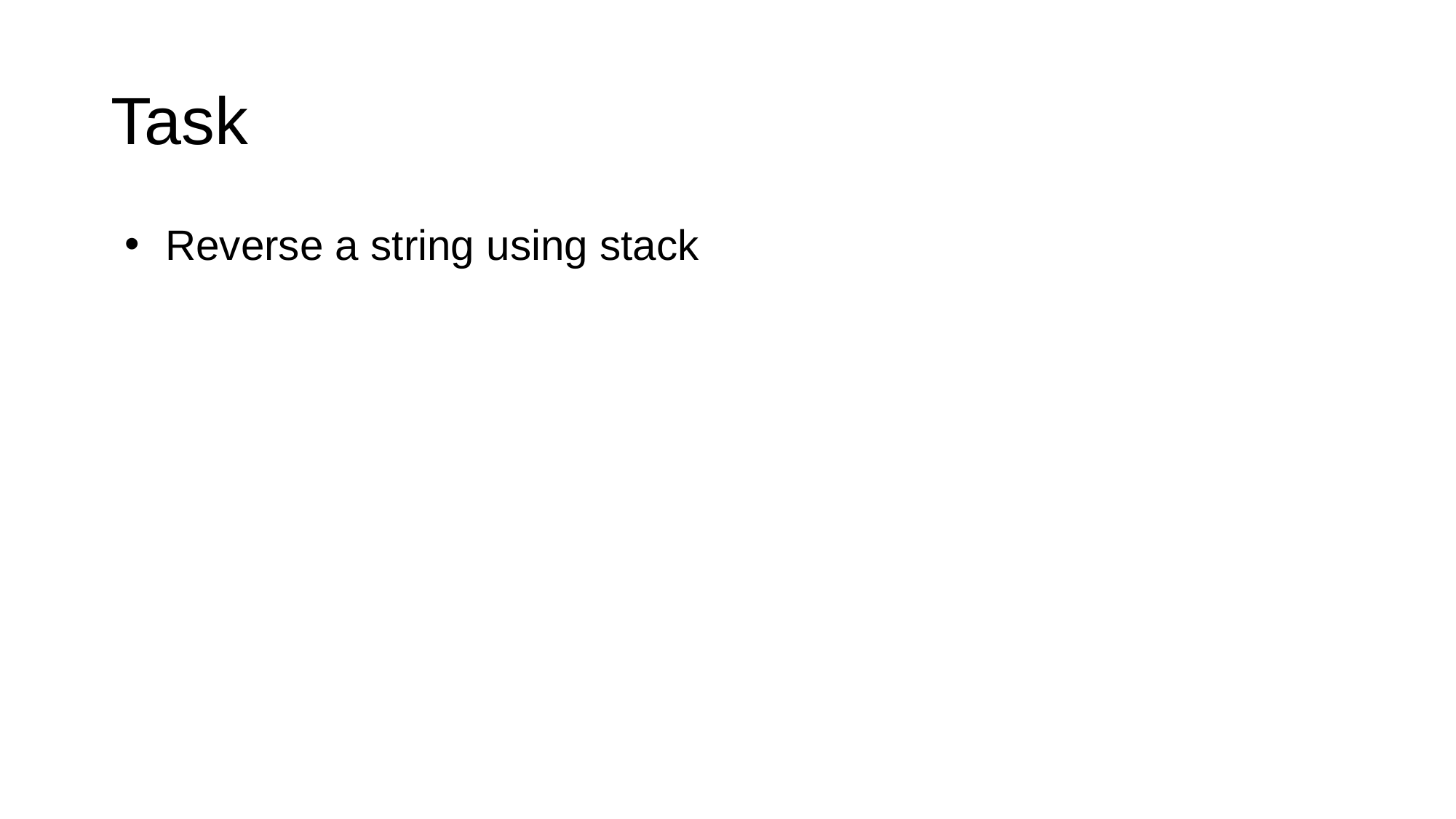

# Task
Reverse a string using stack